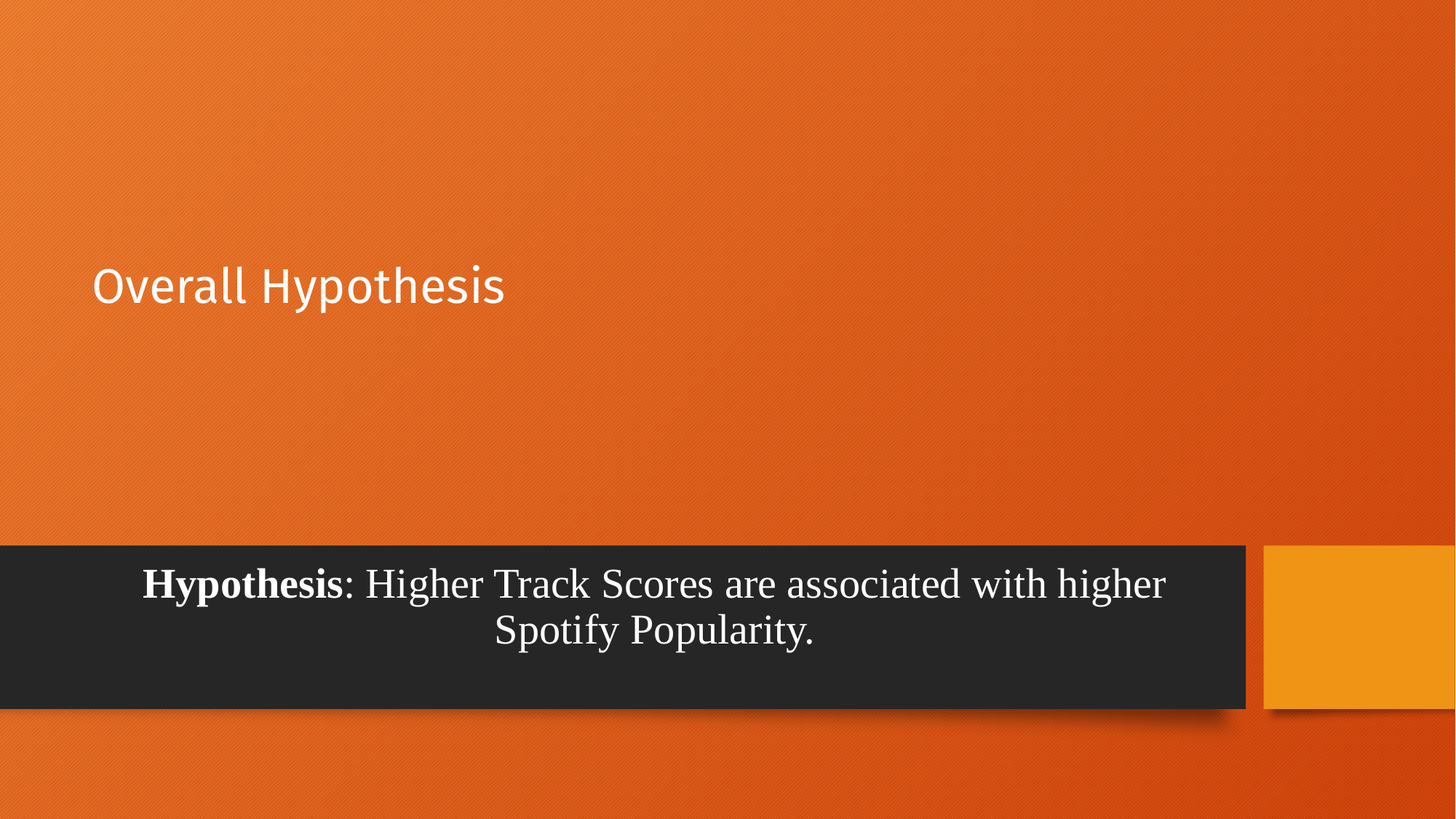

# Overall Hypothesis
Hypothesis: Higher Track Scores are associated with higher Spotify Popularity.